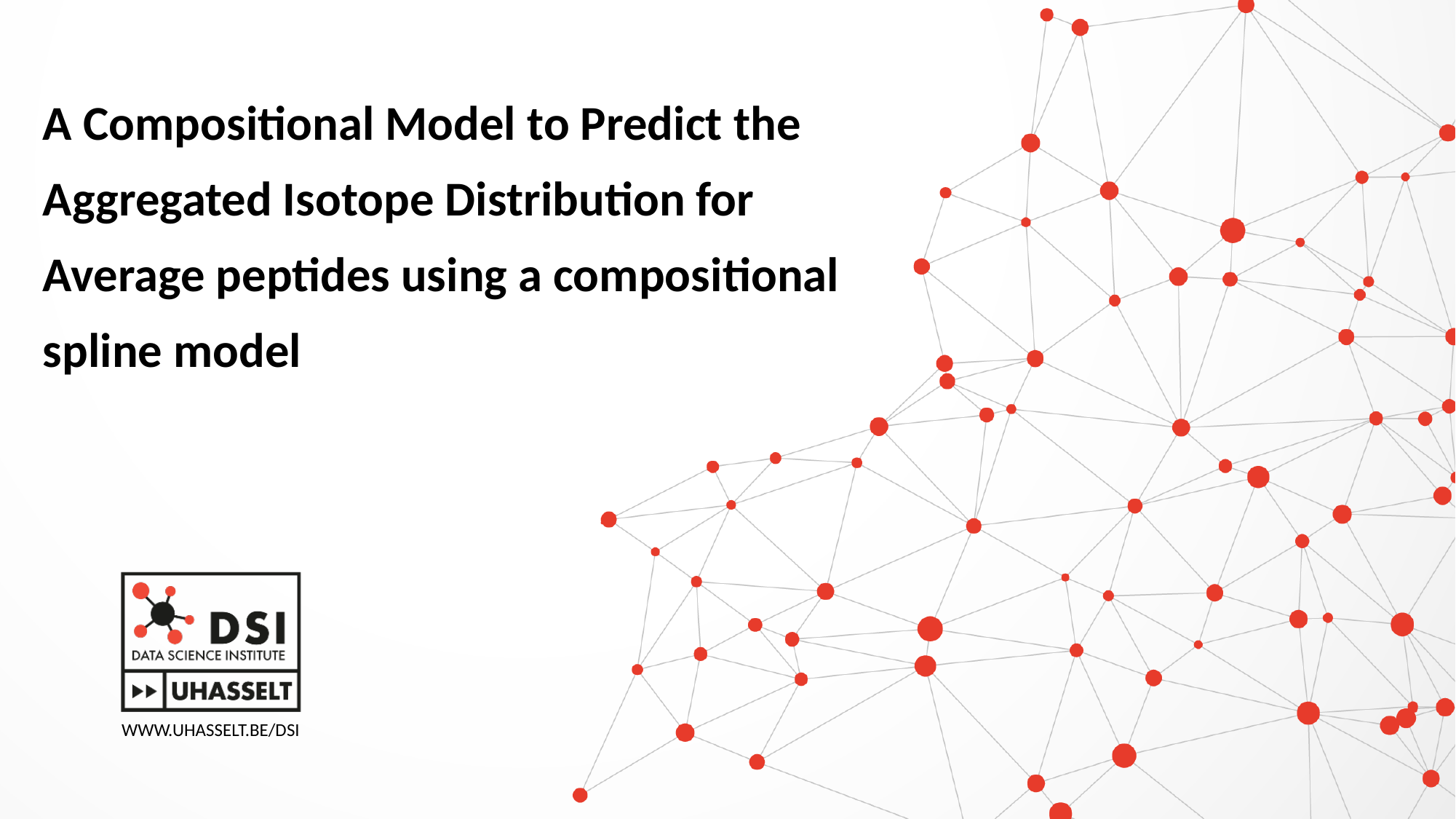

A Compositional Model to Predict the Aggregated Isotope Distribution for Average peptides using a compositional spline model